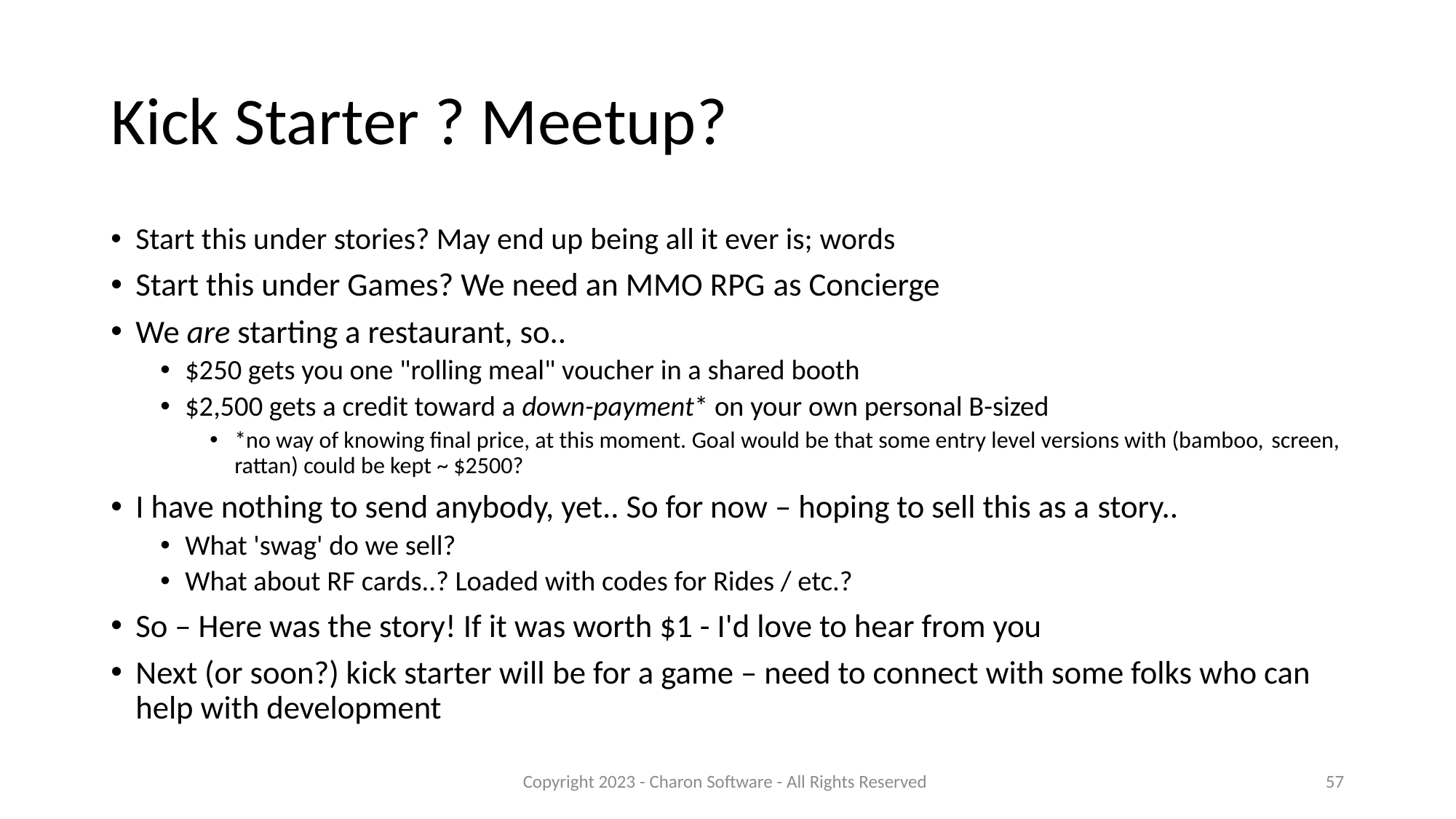

# Kick Starter ? Meetup?
Start this under stories? May end up being all it ever is; words
Start this under Games? We need an MMO RPG as Concierge
We are starting a restaurant, so..
$250 gets you one "rolling meal" voucher in a shared booth
$2,500 gets a credit toward a down-payment* on your own personal B-sized
*no way of knowing final price, at this moment. Goal would be that some entry level versions with (bamboo, screen, rattan) could be kept ~ $2500?
I have nothing to send anybody, yet.. So for now – hoping to sell this as a story..
What 'swag' do we sell?
What about RF cards..? Loaded with codes for Rides / etc.?
So – Here was the story! If it was worth $1 - I'd love to hear from you
Next (or soon?) kick starter will be for a game – need to connect with some folks who can help with development
Copyright 2023 - Charon Software - All Rights Reserved
57